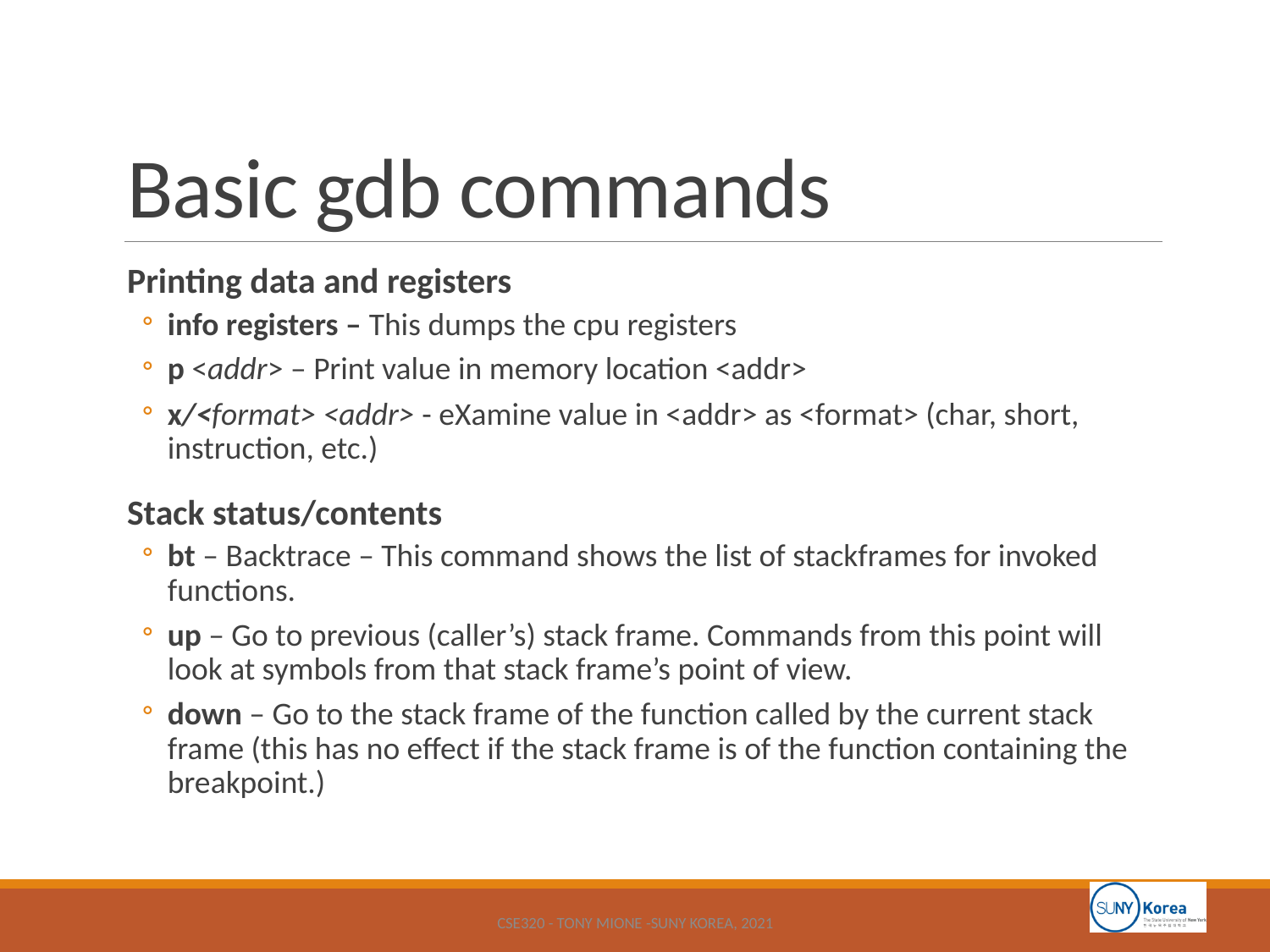

# Basic gdb commands
Printing data and registers
info registers – This dumps the cpu registers
p <addr> – Print value in memory location <addr>
x/<format> <addr> - eXamine value in <addr> as <format> (char, short, instruction, etc.)
Stack status/contents
bt – Backtrace – This command shows the list of stackframes for invoked functions.
up – Go to previous (caller’s) stack frame. Commands from this point will look at symbols from that stack frame’s point of view.
down – Go to the stack frame of the function called by the current stack frame (this has no effect if the stack frame is of the function containing the breakpoint.)

CSE320 - Tony Mione -SUNY Korea, 2021